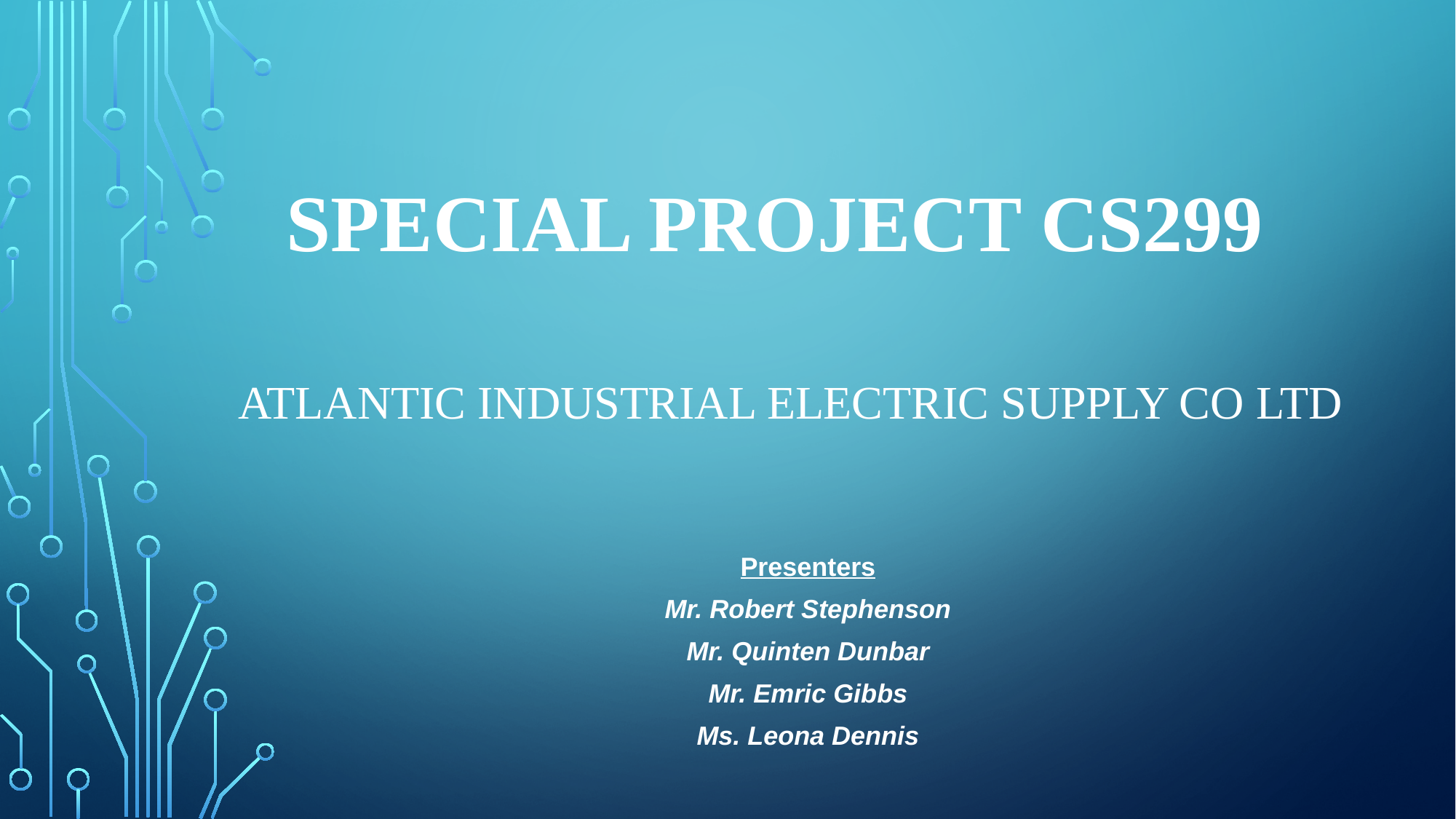

# Special Project CS299
Atlantic Industrial Electric Supply Co Ltd
Presenters
Mr. Robert Stephenson
Mr. Quinten Dunbar
Mr. Emric Gibbs
Ms. Leona Dennis